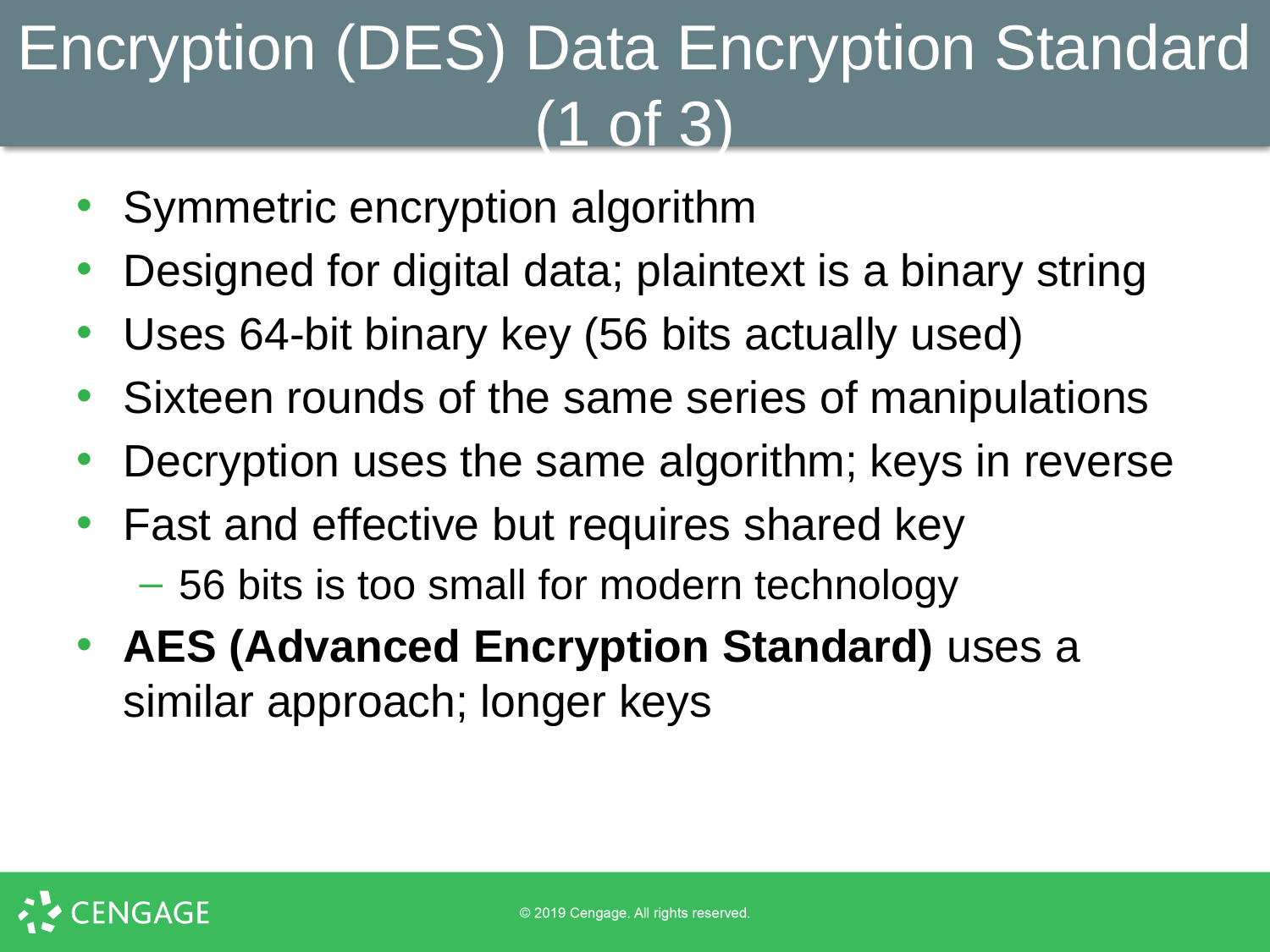

# Encryption (DES) Data Encryption Standard (1 of 3)
Symmetric encryption algorithm
Designed for digital data; plaintext is a binary string
Uses 64-bit binary key (56 bits actually used)
Sixteen rounds of the same series of manipulations
Decryption uses the same algorithm; keys in reverse
Fast and effective but requires shared key
56 bits is too small for modern technology
AES (Advanced Encryption Standard) uses a similar approach; longer keys